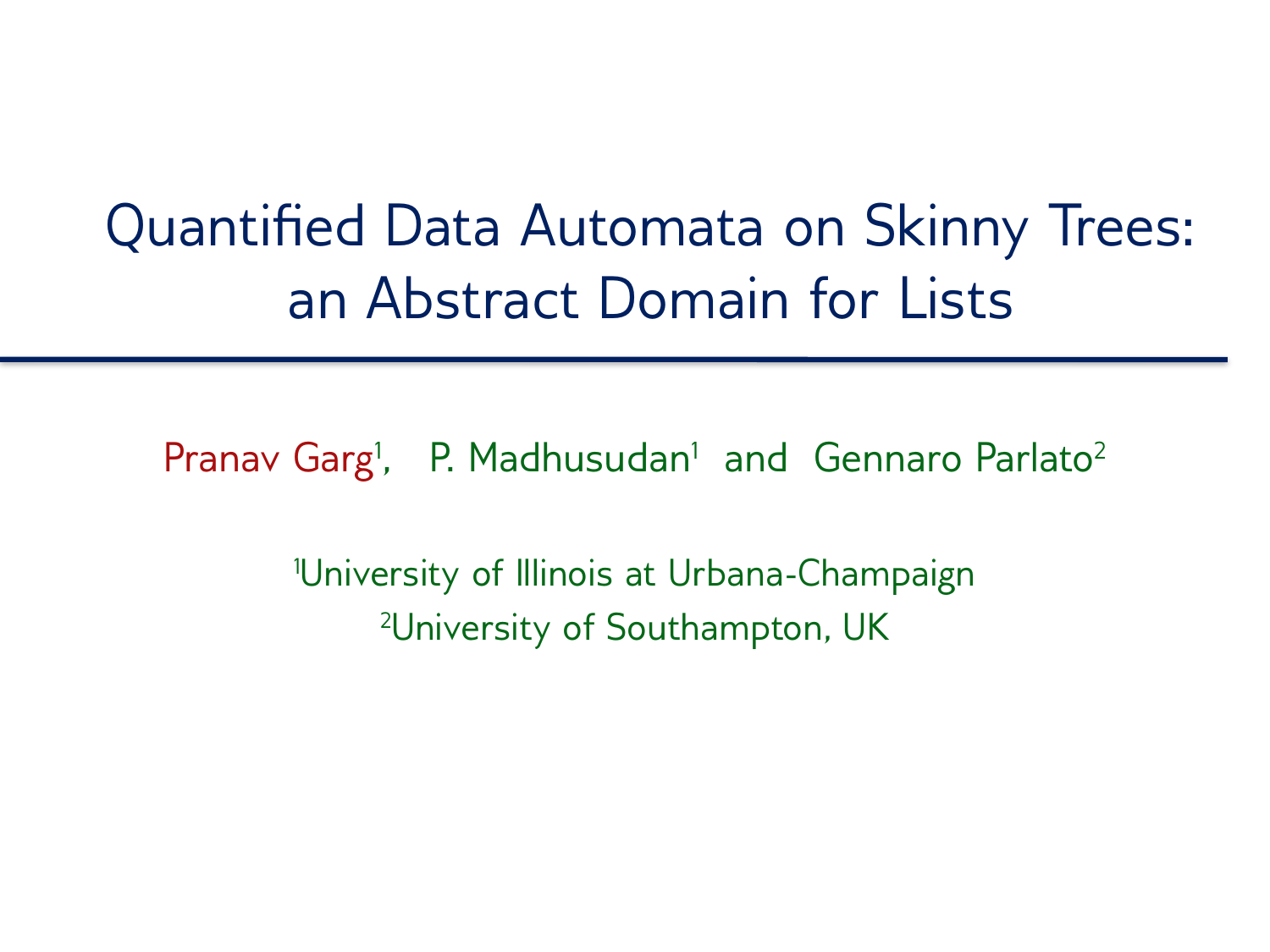

# Quantified Data Automata on Skinny Trees: an Abstract Domain for Lists
Pranav Garg1,   P. Madhusudan1  and  Gennaro Parlato2

1University of Illinois at Urbana-Champaign
2University of Southampton, UK